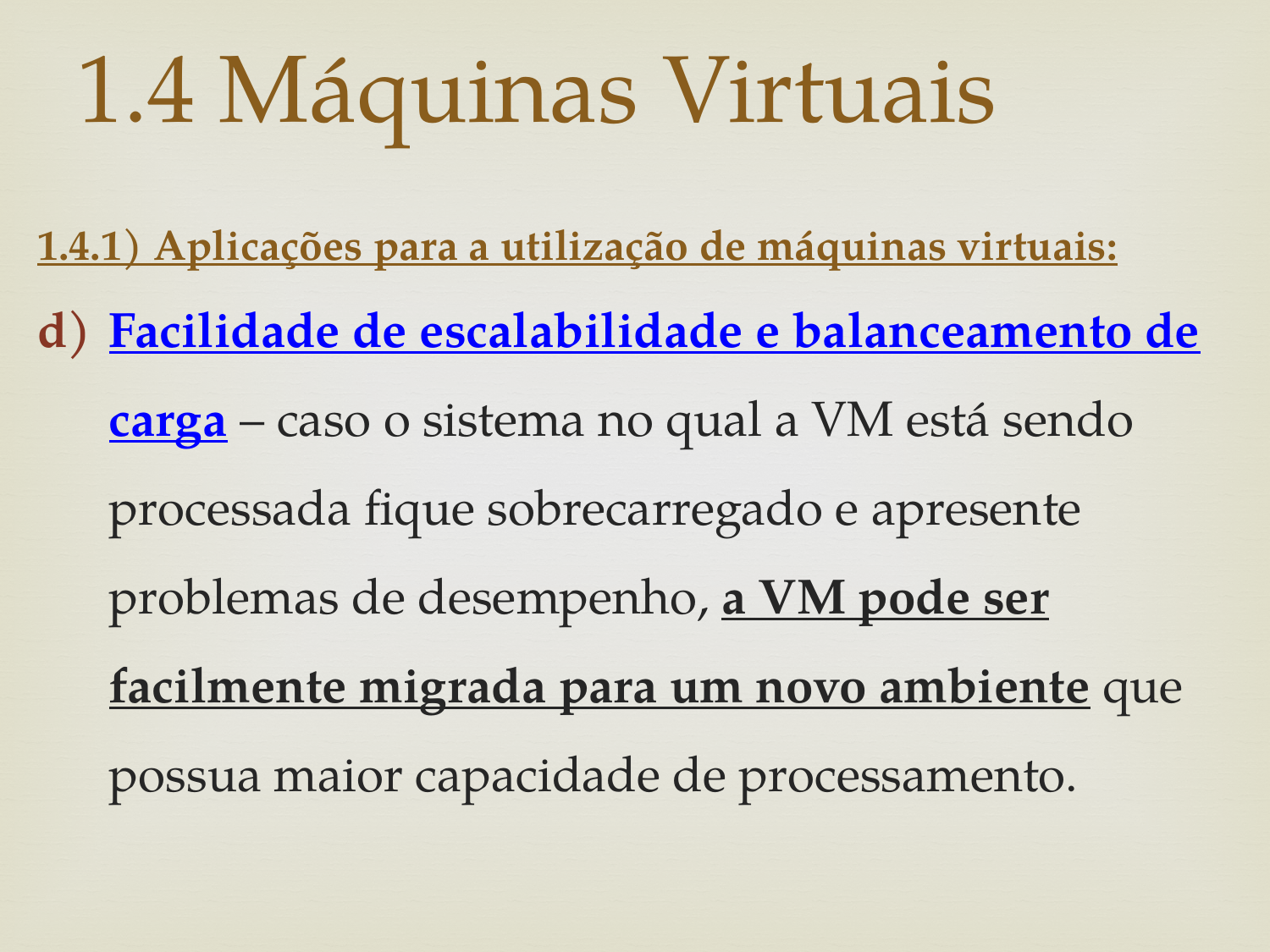

# 1.4 Máquinas Virtuais
1.4.1) Aplicações para a utilização de máquinas virtuais:
Facilidade de escalabilidade e balanceamento de carga – caso o sistema no qual a VM está sendo processada fique sobrecarregado e apresente problemas de desempenho, a VM pode ser facilmente migrada para um novo ambiente que possua maior capacidade de processamento.